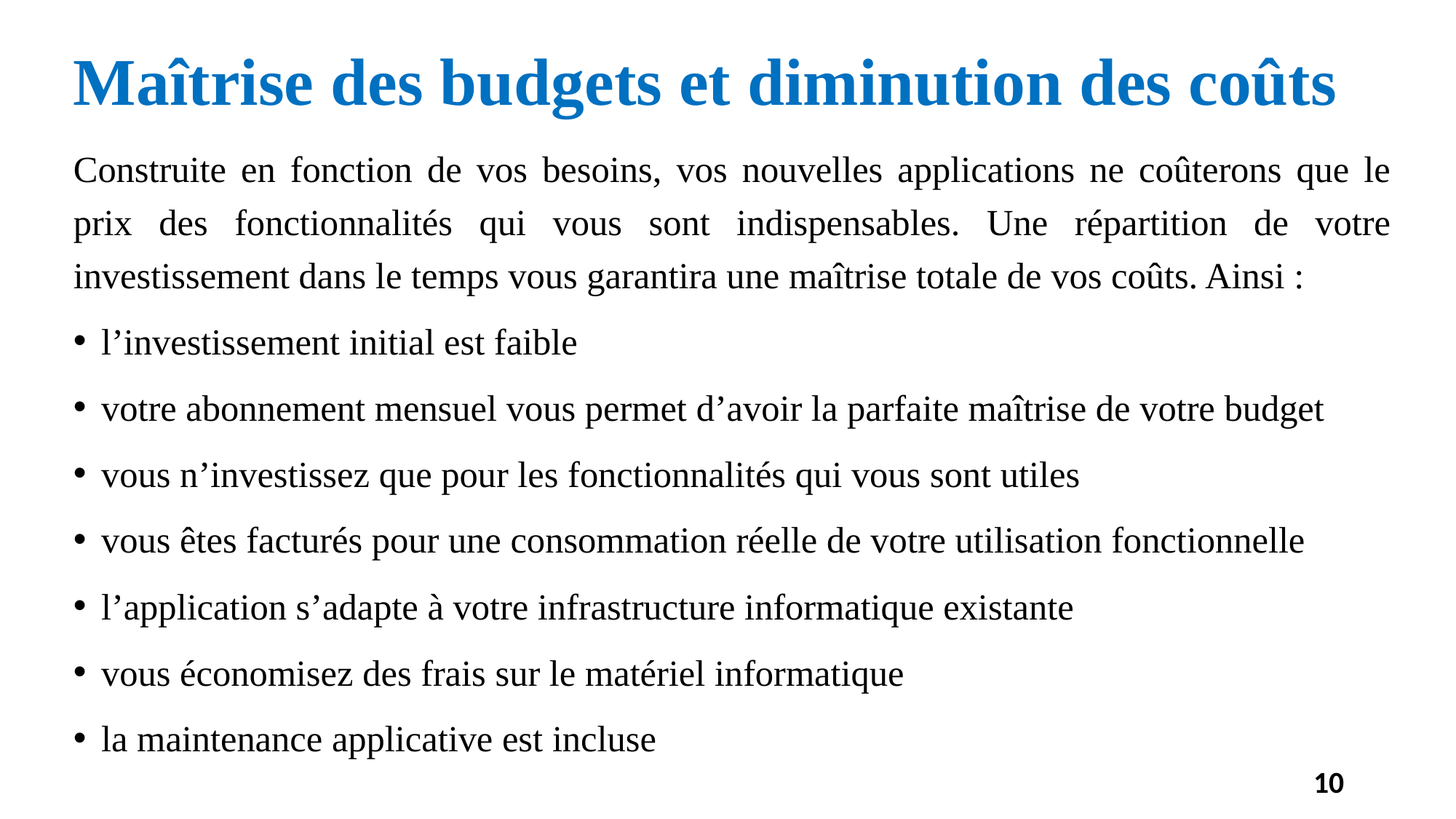

# Maîtrise des budgets et diminution des coûts
Construite en fonction de vos besoins, vos nouvelles applications ne coûterons que le prix des fonctionnalités qui vous sont indispensables. Une répartition de votre investissement dans le temps vous garantira une maîtrise totale de vos coûts. Ainsi :
l’investissement initial est faible
votre abonnement mensuel vous permet d’avoir la parfaite maîtrise de votre budget
vous n’investissez que pour les fonctionnalités qui vous sont utiles
vous êtes facturés pour une consommation réelle de votre utilisation fonctionnelle
l’application s’adapte à votre infrastructure informatique existante
vous économisez des frais sur le matériel informatique
la maintenance applicative est incluse
10